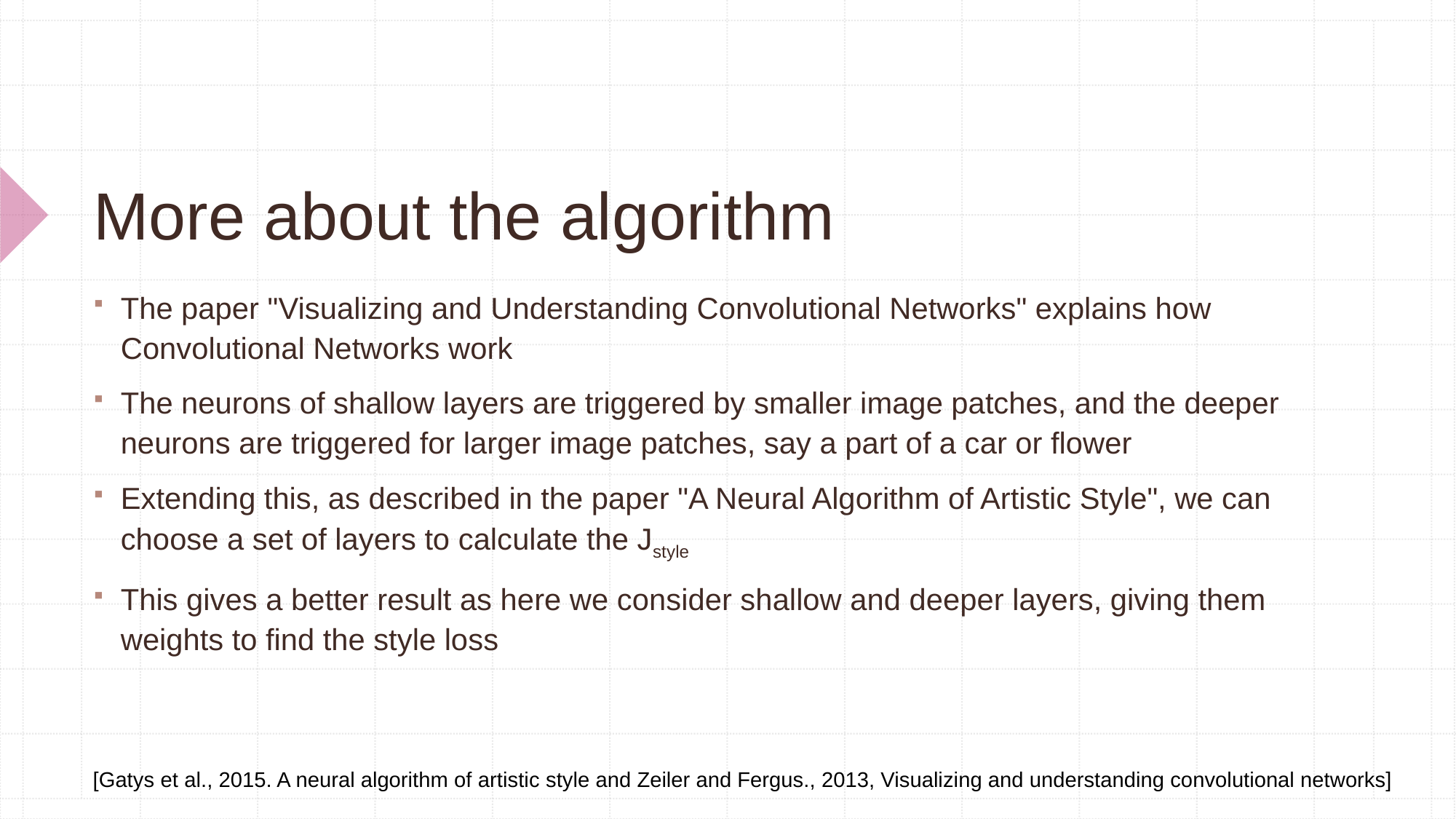

# More about the algorithm
The paper "Visualizing and Understanding Convolutional Networks" explains how Convolutional Networks work
The neurons of shallow layers are triggered by smaller image patches, and the deeper neurons are triggered for larger image patches, say a part of a car or flower
Extending this, as described in the paper "A Neural Algorithm of Artistic Style", we can choose a set of layers to calculate the Jstyle
This gives a better result as here we consider shallow and deeper layers, giving them weights to find the style loss

[Gatys et al., 2015. A neural algorithm of artistic style and Zeiler and Fergus., 2013, Visualizing and understanding convolutional networks]